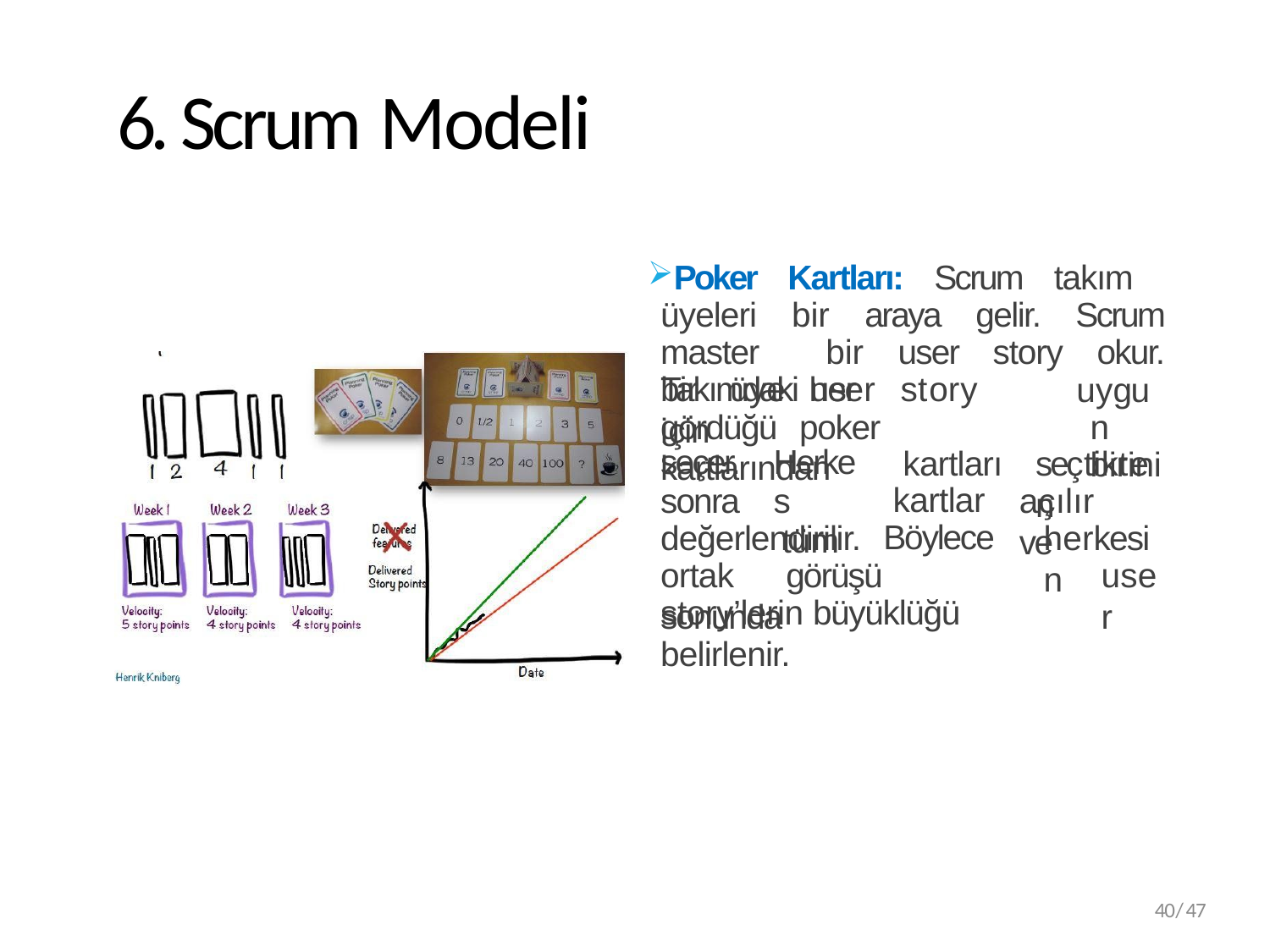

# 6. Scrum Modeli
Poker Kartları: Scrum takım  üyeleri bir araya gelir. Scrum master  bir user story okur. Takımdaki her

bir	üye	user	story	için
uygun  birini
gördüğü	poker	kartlarından
seçer.
sonra
Herkes
tüm
kartları  kartlar  Böylece
seçtikten
açılır	ve
değerlendirilir.
herkesin
ortak	görüşü	sonunda
user
story’lerin büyüklüğü belirlenir.
40/47